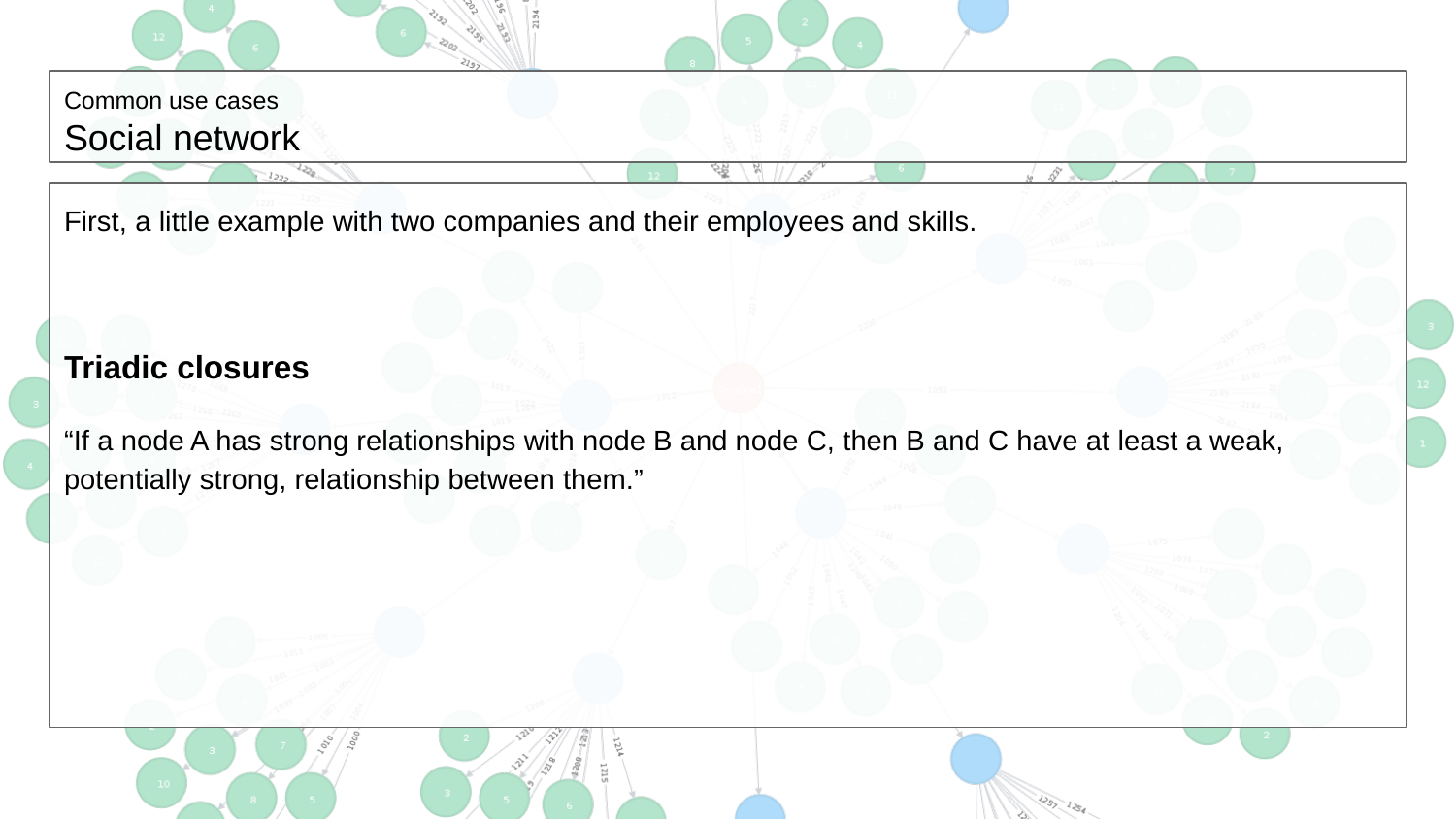

# Common use cases
Social network
First, a little example with two companies and their employees and skills.

Triadic closures
“If a node A has strong relationships with node B and node C, then B and C have at least a weak, potentially strong, relationship between them.”